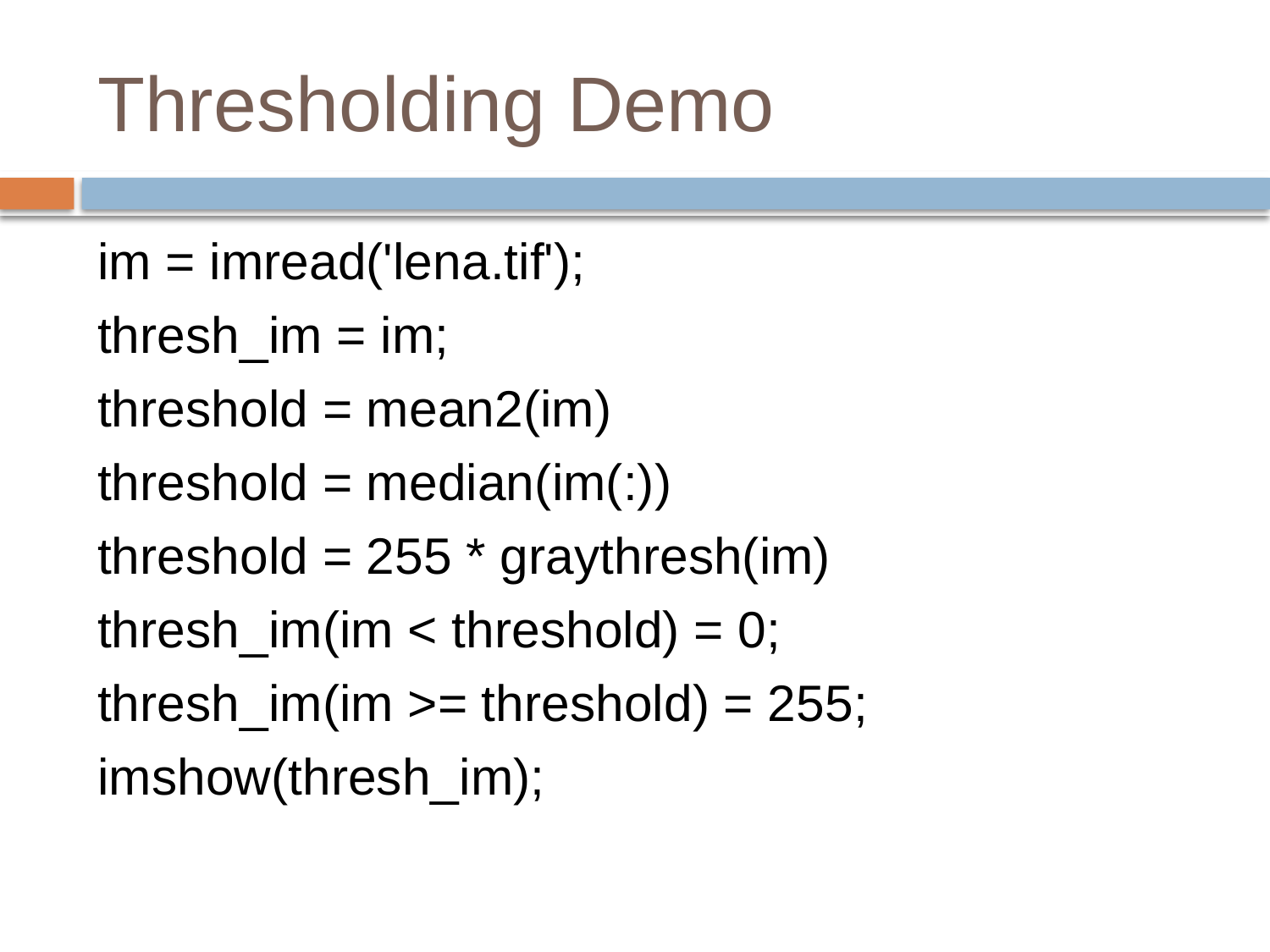

# Thresholding Demo
im = imread('lena.tif');
thresh_im = im;
threshold = mean2(im)
threshold = median(im(:))
threshold = 255 * graythresh(im)
thresh_im(im < threshold) = 0;
thresh_im(im >= threshold) = 255;
imshow(thresh_im);